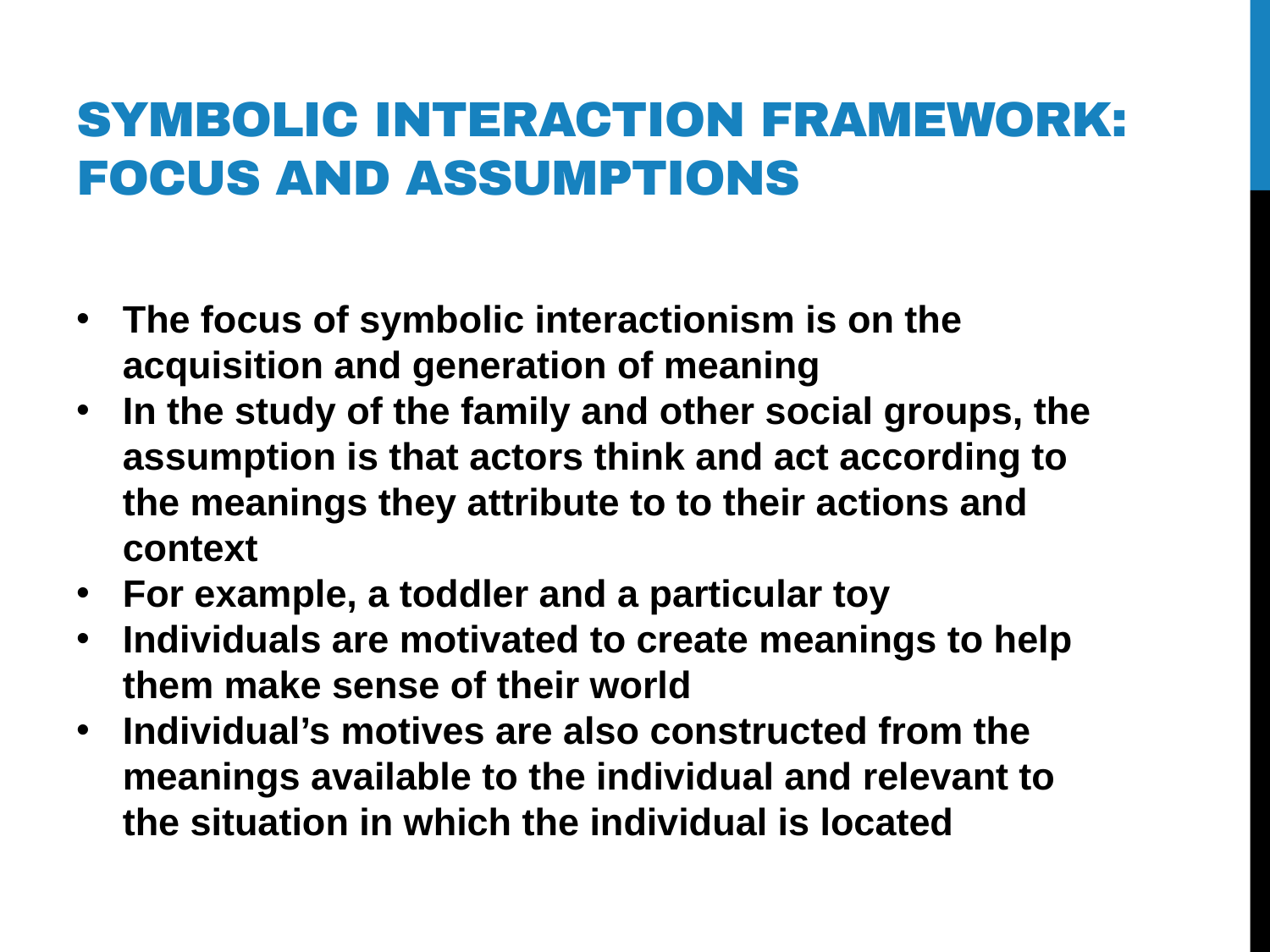

# Symbolic interaction framework: Focus and assumptions

The focus of symbolic interactionism is on the acquisition and generation of meaning
In the study of the family and other social groups, the assumption is that actors think and act according to the meanings they attribute to to their actions and context
For example, a toddler and a particular toy
Individuals are motivated to create meanings to help them make sense of their world
Individual’s motives are also constructed from the meanings available to the individual and relevant to the situation in which the individual is located